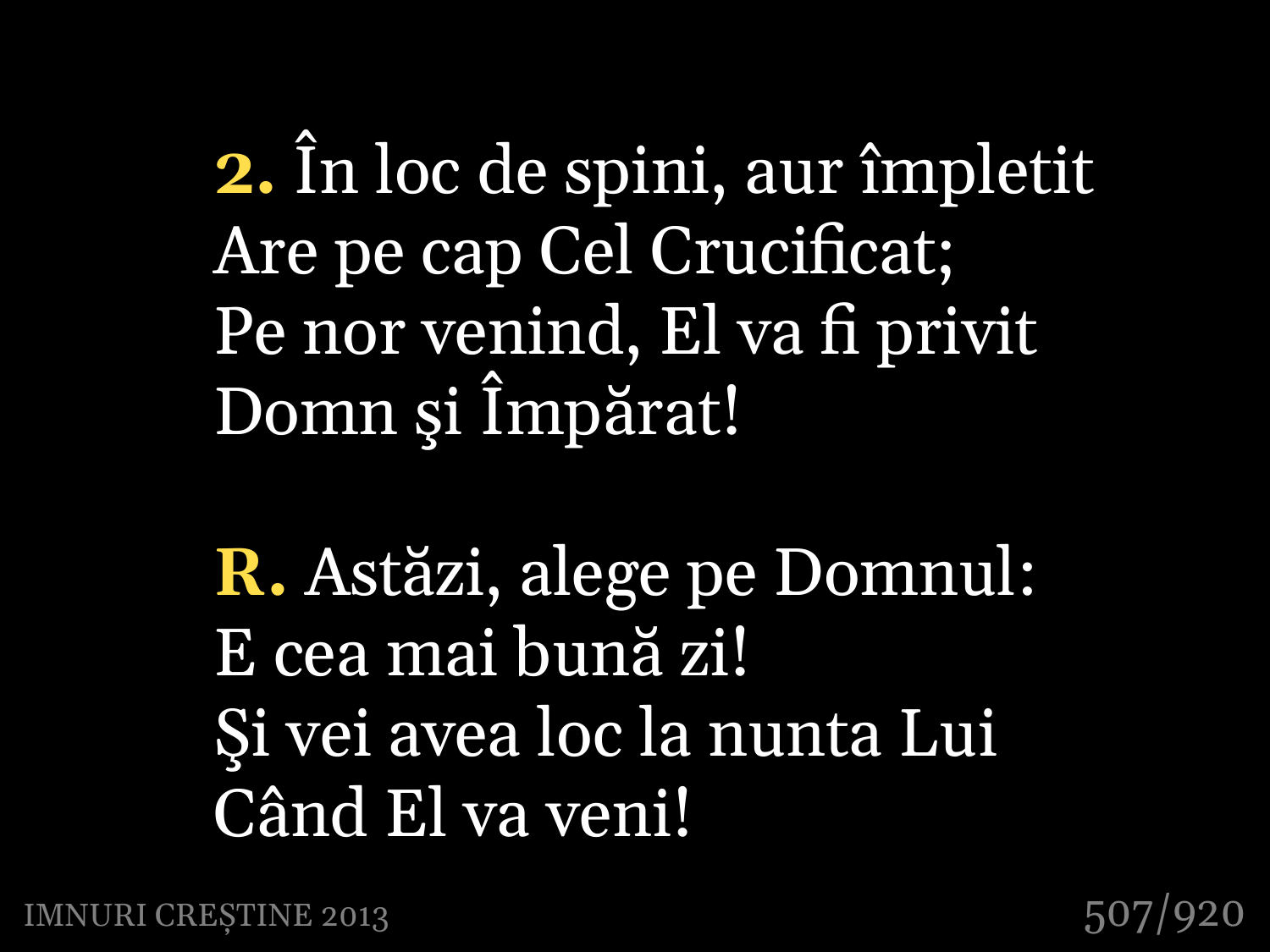

2. În loc de spini, aur împletit
Are pe cap Cel Crucificat;
Pe nor venind, El va fi privit
Domn şi Împărat!

R. Astăzi, alege pe Domnul:
E cea mai bună zi!
Şi vei avea loc la nunta Lui
Când El va veni!
507/920
IMNURI CREȘTINE 2013